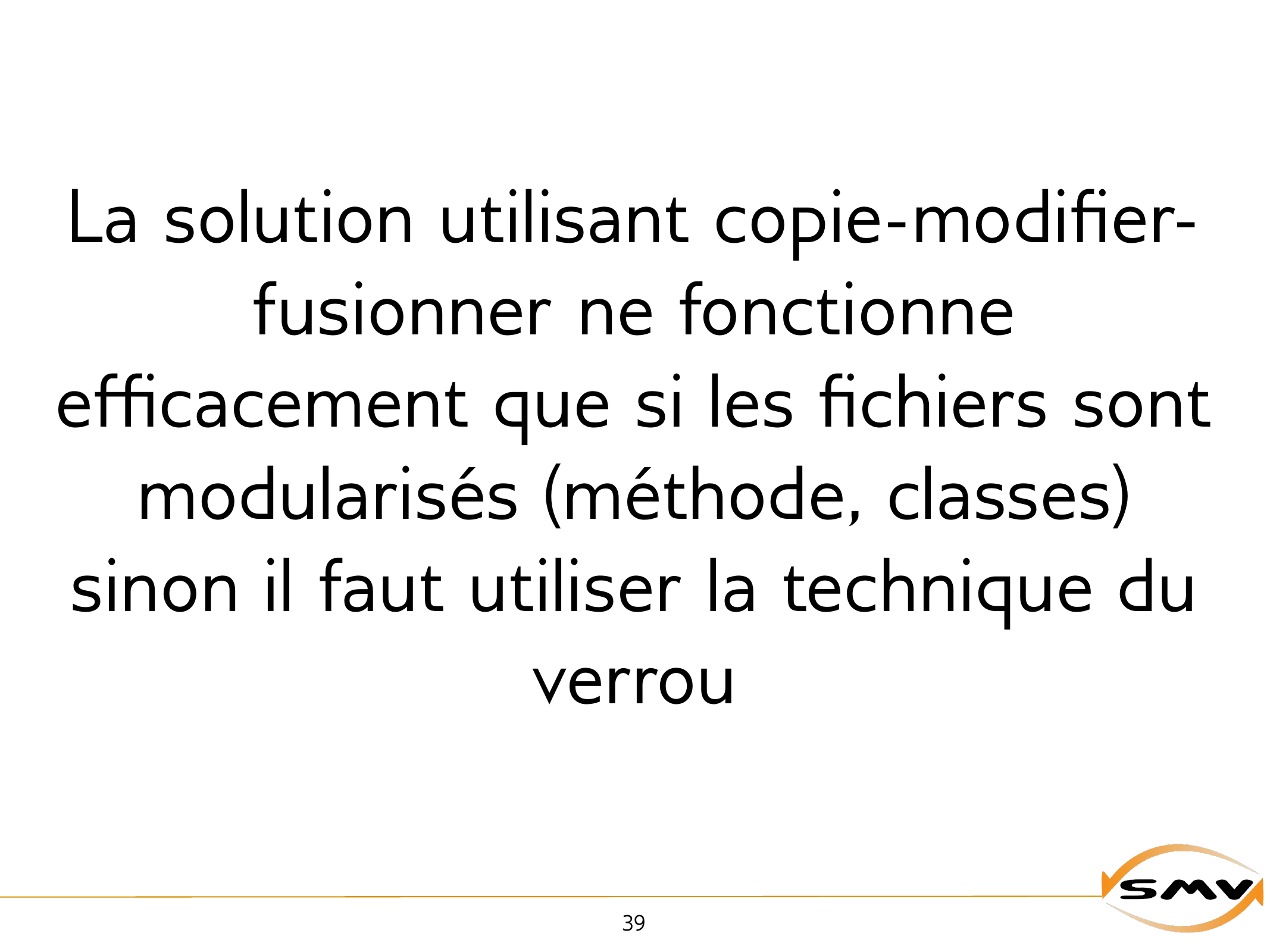

# La solution utilisant copie-modifier-fusionner ne fonctionne efficacement que si les fichiers sont modularisés (méthode, classes) sinon il faut utiliser la technique du verrou
39